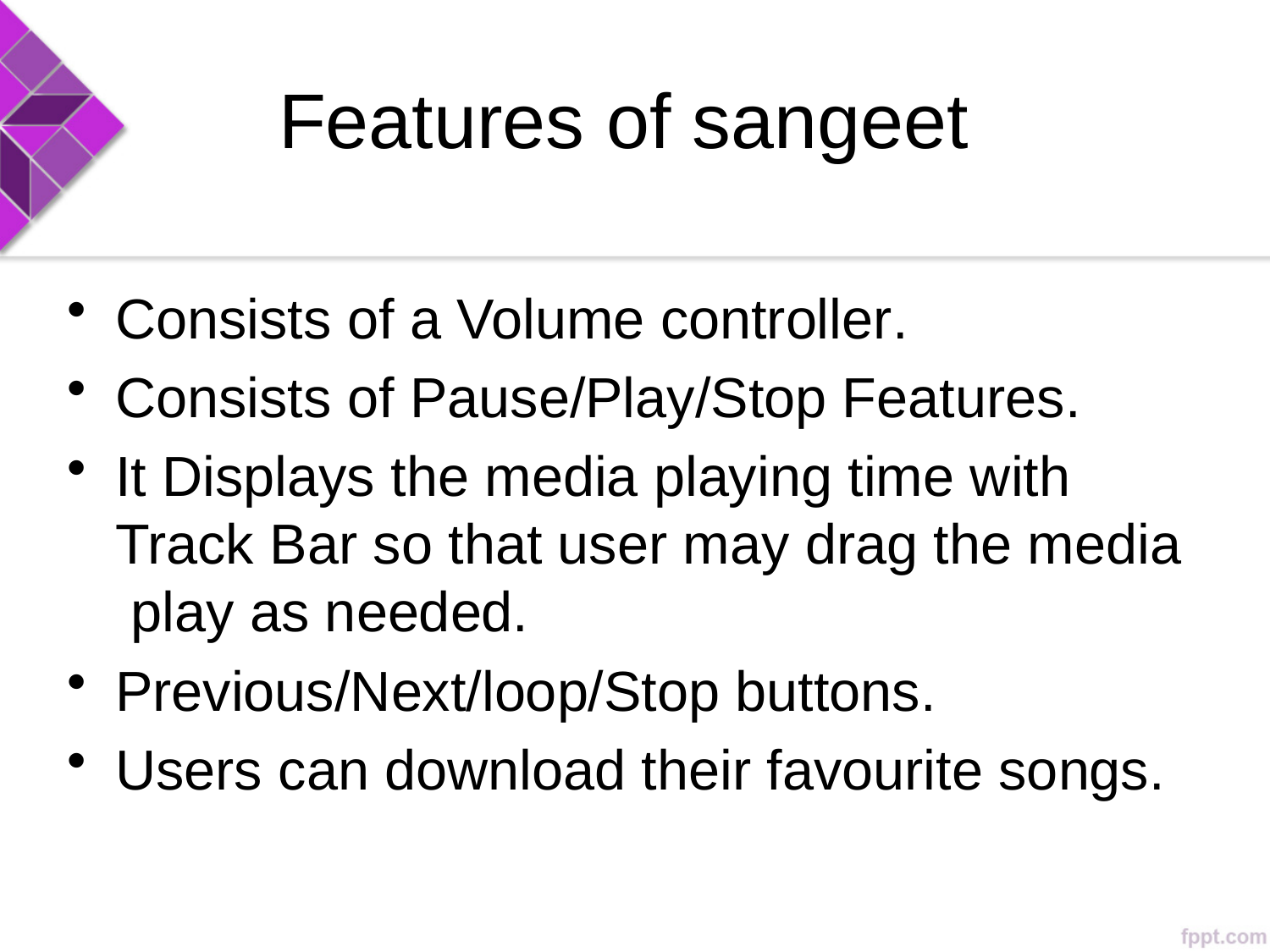

# Features of sangeet
Consists of a Volume controller.
Consists of Pause/Play/Stop Features.
It Displays the media playing time with Track Bar so that user may drag the media  play as needed.
Previous/Next/loop/Stop buttons.
Users can download their favourite songs.